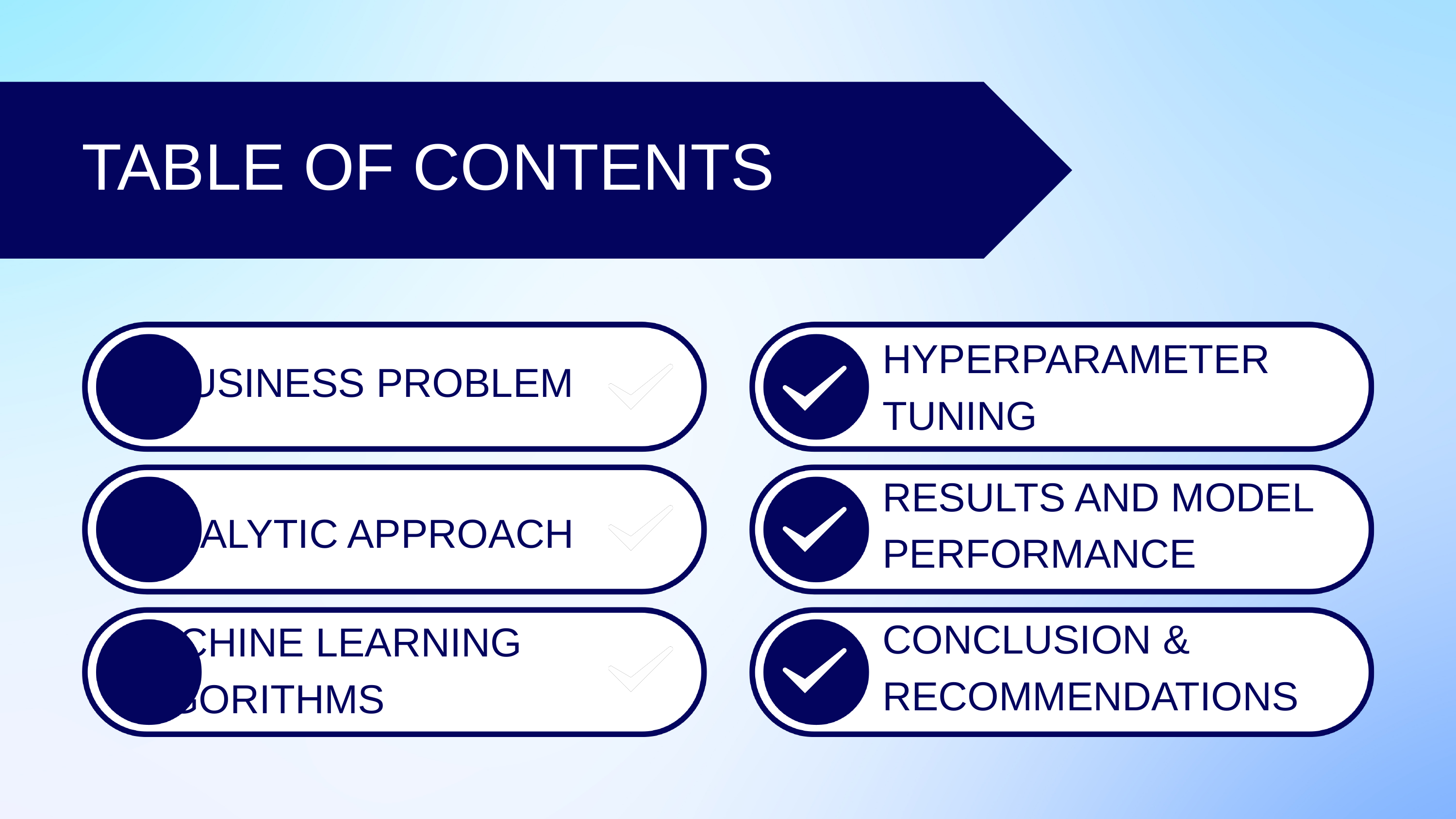

TABLE OF CONTENTS

HYPERPARAMETER TUNING
BUSINESS PROBLEM

RESULTS AND MODEL PERFORMANCE
ANALYTIC APPROACH

CONCLUSION & RECOMMENDATIONS
MACHINE LEARNING ALGORITHMS